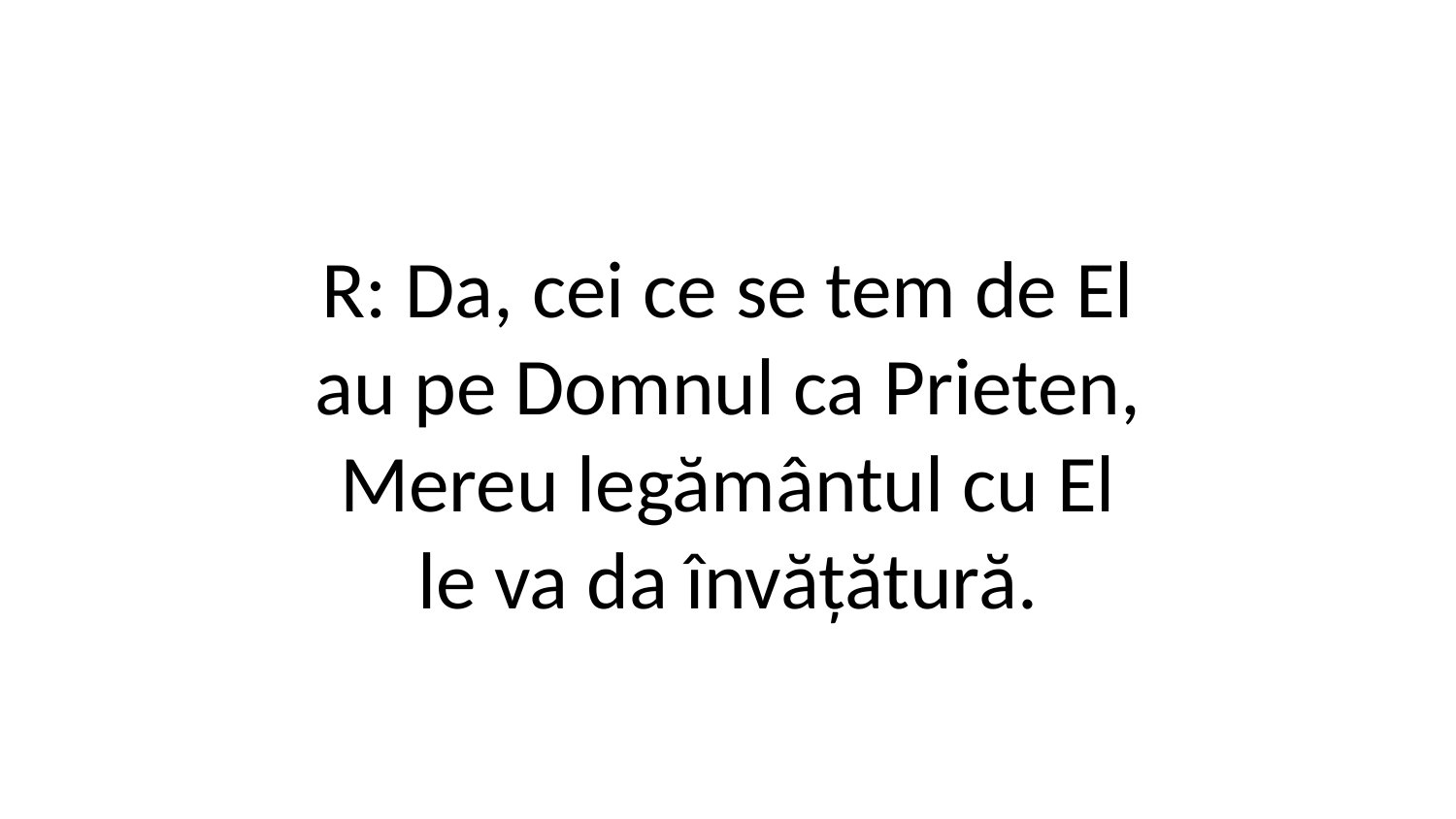

R: Da, cei ce se tem de El
au pe Domnul ca Prieten,
Mereu legământul cu El
le va da învățătură.